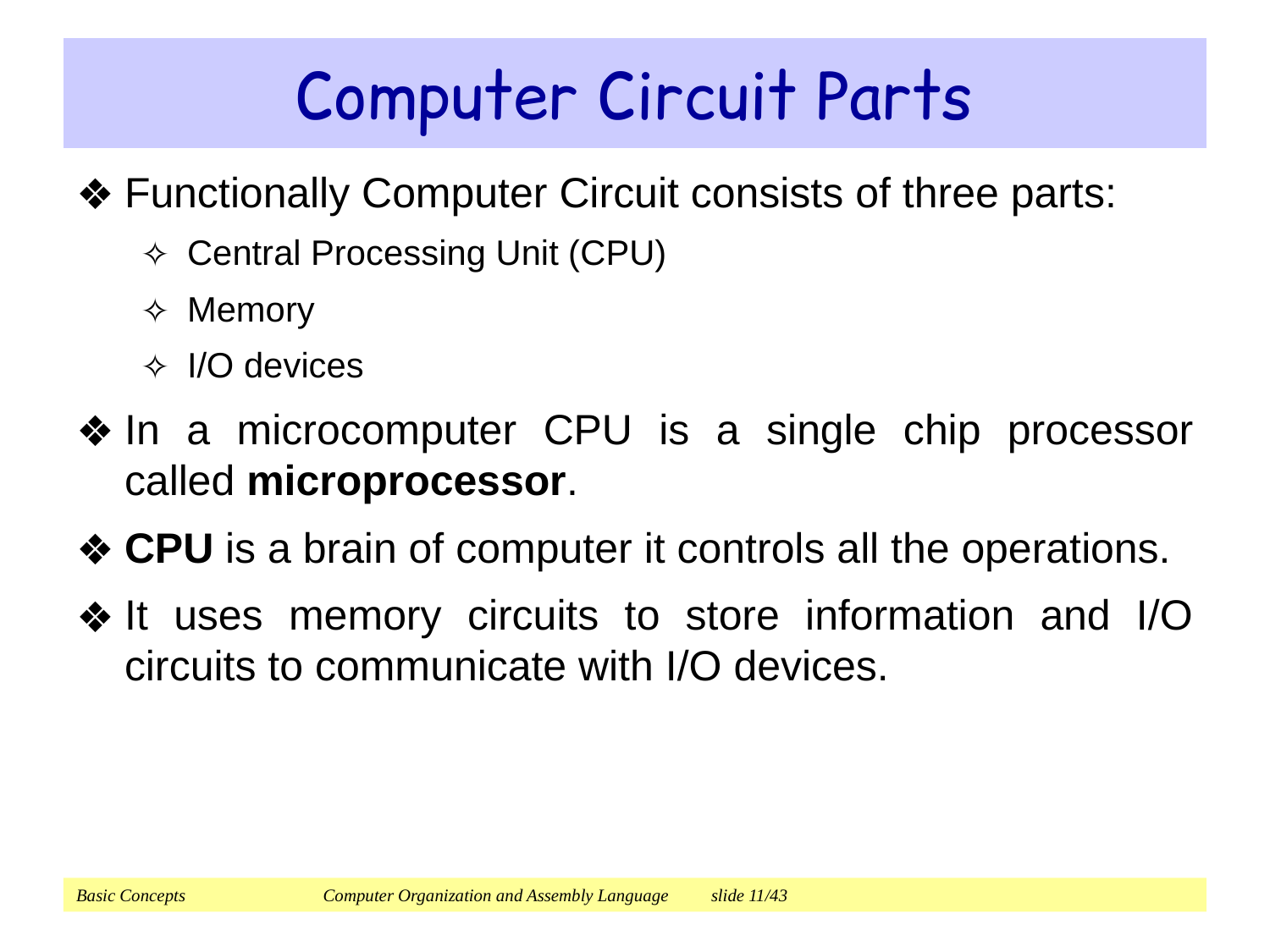

# Computer Circuit Parts
Functionally Computer Circuit consists of three parts:
Central Processing Unit (CPU)
Memory
I/O devices
In a microcomputer CPU is a single chip processor called microprocessor.
CPU is a brain of computer it controls all the operations.
It uses memory circuits to store information and I/O circuits to communicate with I/O devices.